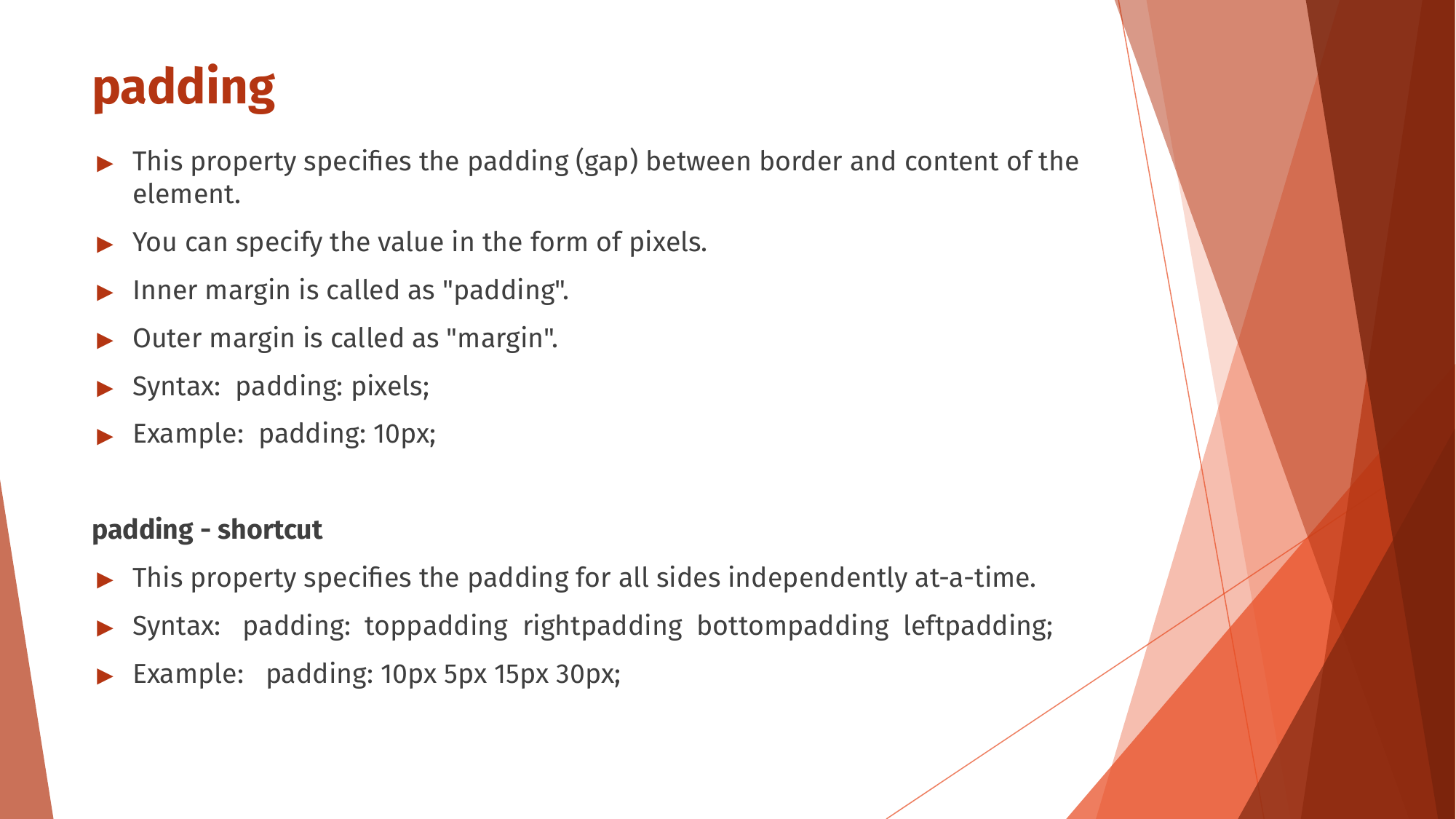

# padding
This property specifies the padding (gap) between border and content of the element.
You can specify the value in the form of pixels.
Inner margin is called as "padding".
Outer margin is called as "margin".
Syntax:  padding: pixels;
Example:  padding: 10px;

padding - shortcut
This property specifies the padding for all sides independently at-a-time.
Syntax:   padding:  toppadding  rightpadding  bottompadding  leftpadding;
Example:   padding: 10px 5px 15px 30px;